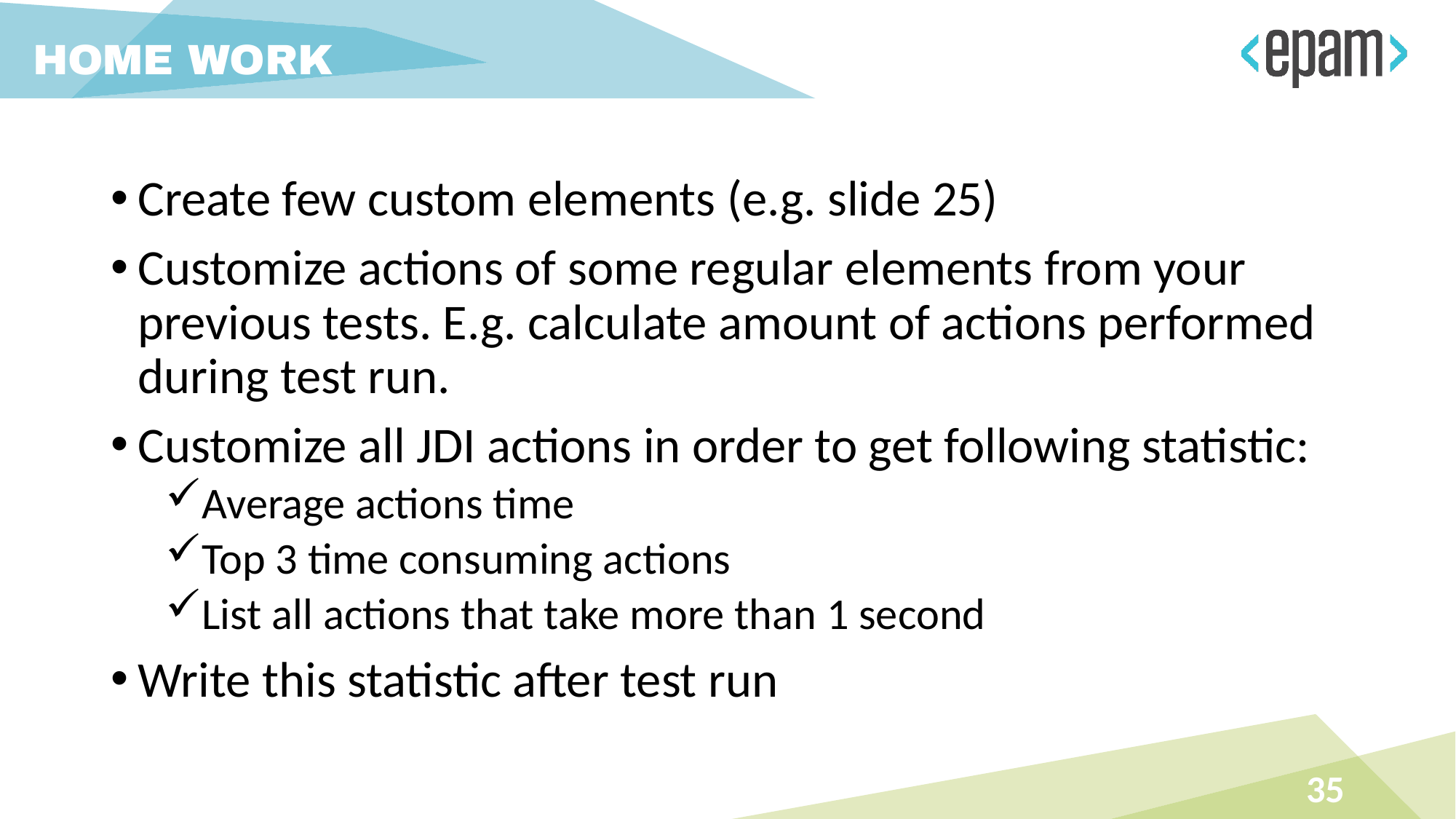

HOME WORK
Create few custom elements (e.g. slide 25)
Customize actions of some regular elements from your previous tests. E.g. calculate amount of actions performed during test run.
Customize all JDI actions in order to get following statistic:
Average actions time
Top 3 time consuming actions
List all actions that take more than 1 second
Write this statistic after test run
35